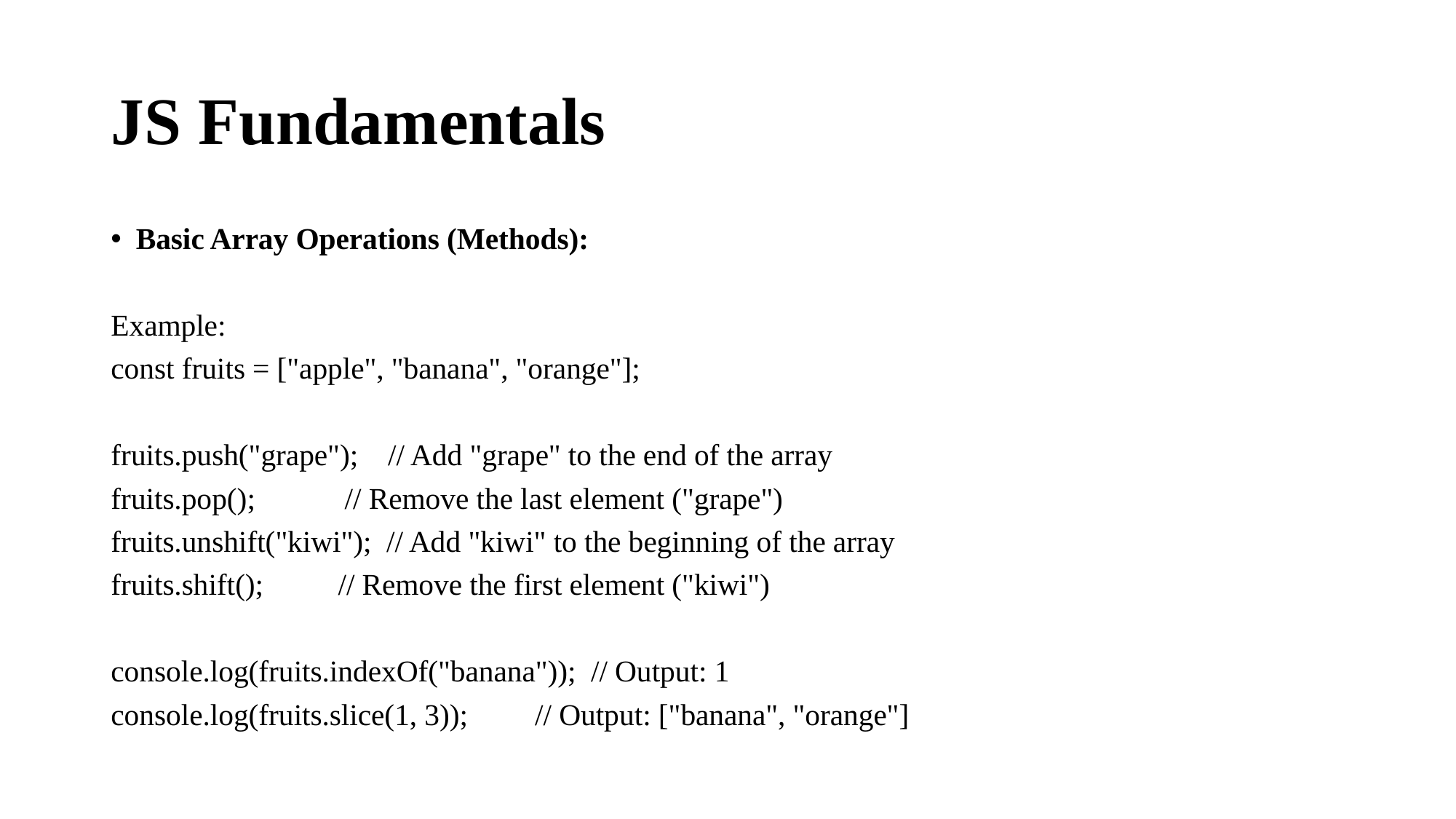

# JS Fundamentals
Basic Array Operations (Methods):

Example:
const fruits = ["apple", "banana", "orange"];

fruits.push("grape");    // Add "grape" to the end of the array
fruits.pop();            // Remove the last element ("grape")
fruits.unshift("kiwi");  // Add "kiwi" to the beginning of the array
fruits.shift();          // Remove the first element ("kiwi")

console.log(fruits.indexOf("banana"));  // Output: 1
console.log(fruits.slice(1, 3));         // Output: ["banana", "orange"]